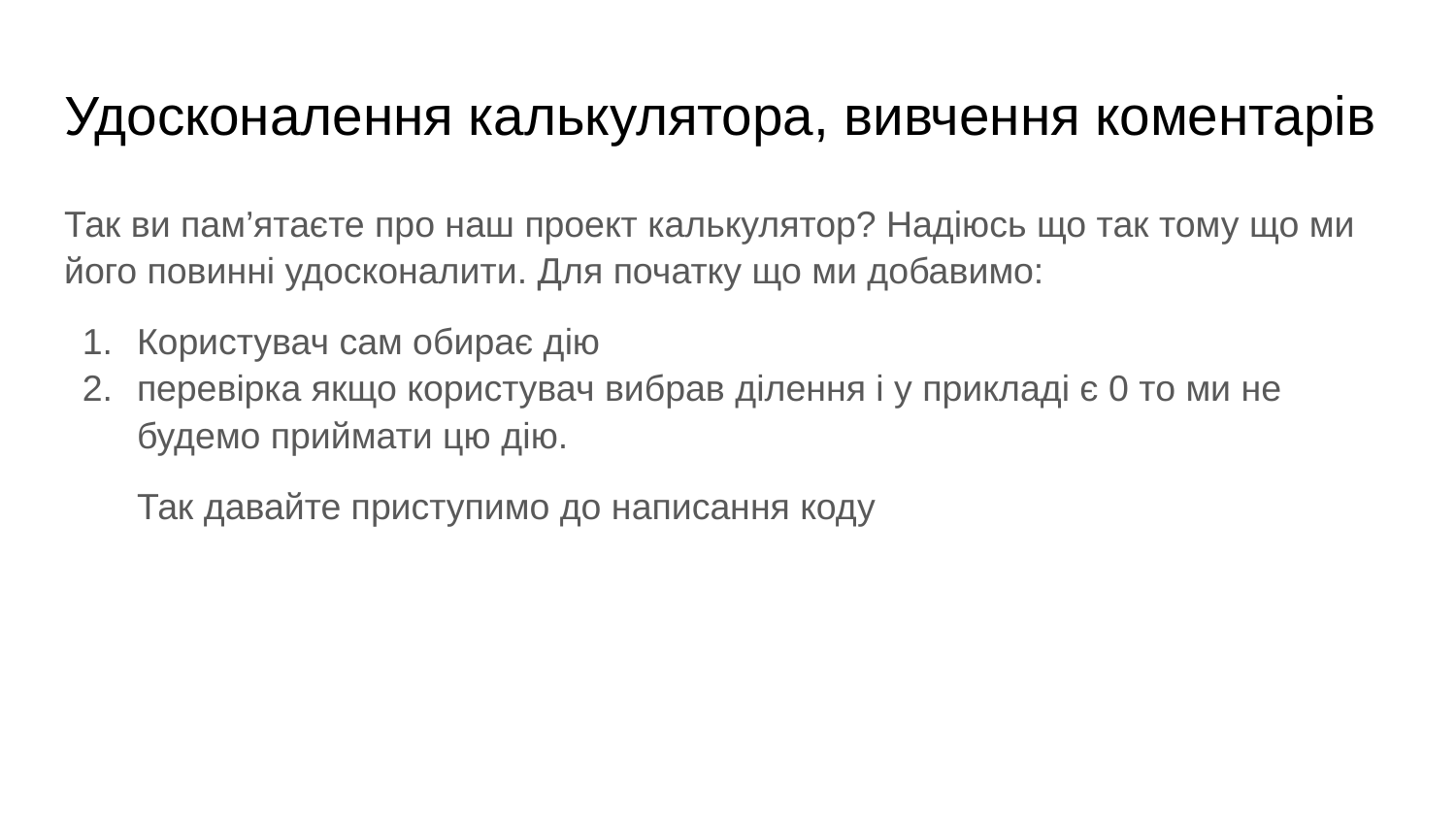

# Удосконалення калькулятора, вивчення коментарів
Так ви пам’ятаєте про наш проект калькулятор? Надіюсь що так тому що ми його повинні удосконалити. Для початку що ми добавимо:
Користувач сам обирає дію
перевірка якщо користувач вибрав ділення і у прикладі є 0 то ми не будемо приймати цю дію.
Так давайте приступимо до написання коду